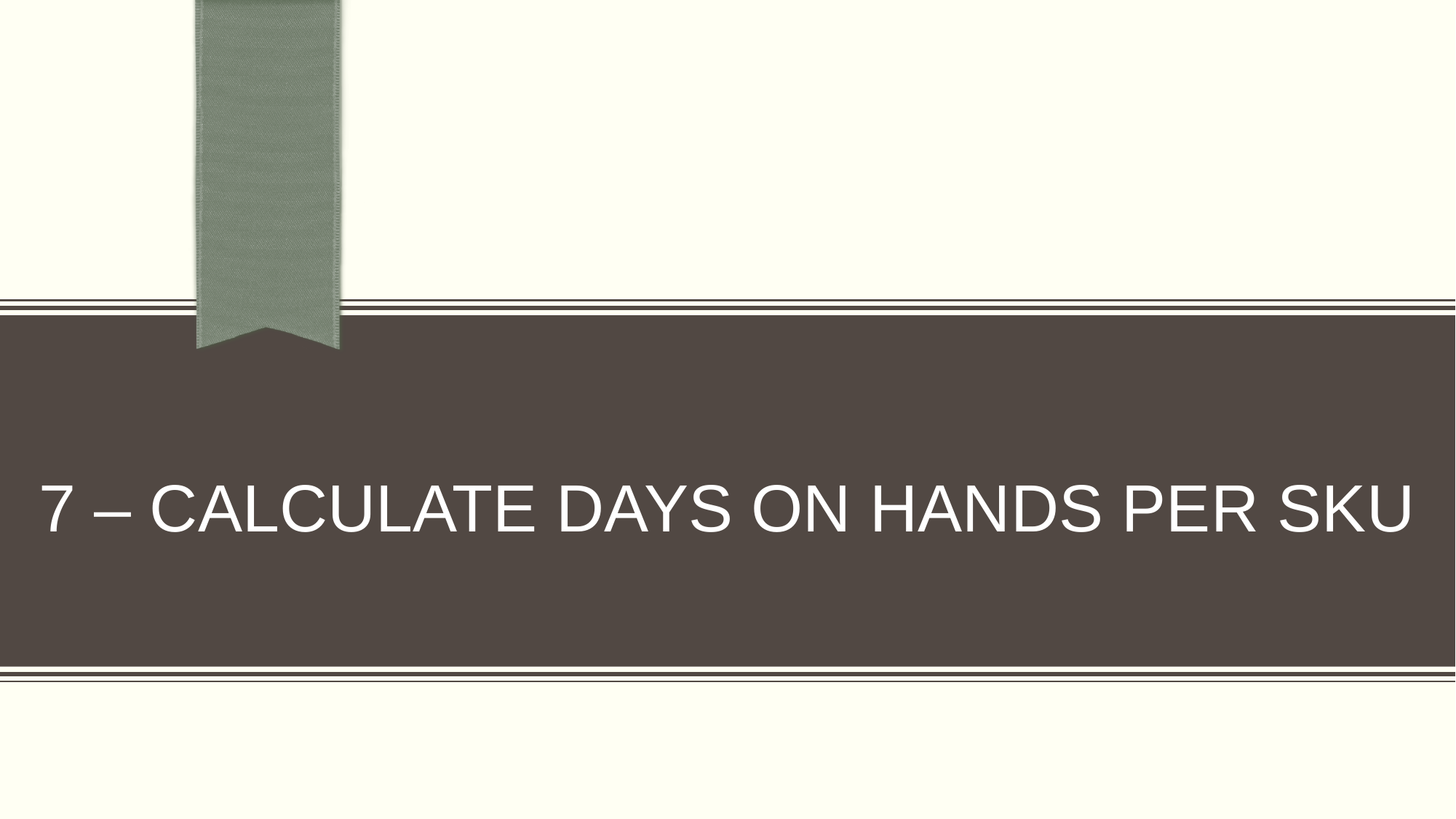

# 7 – Calculate Days On Hands Per sku